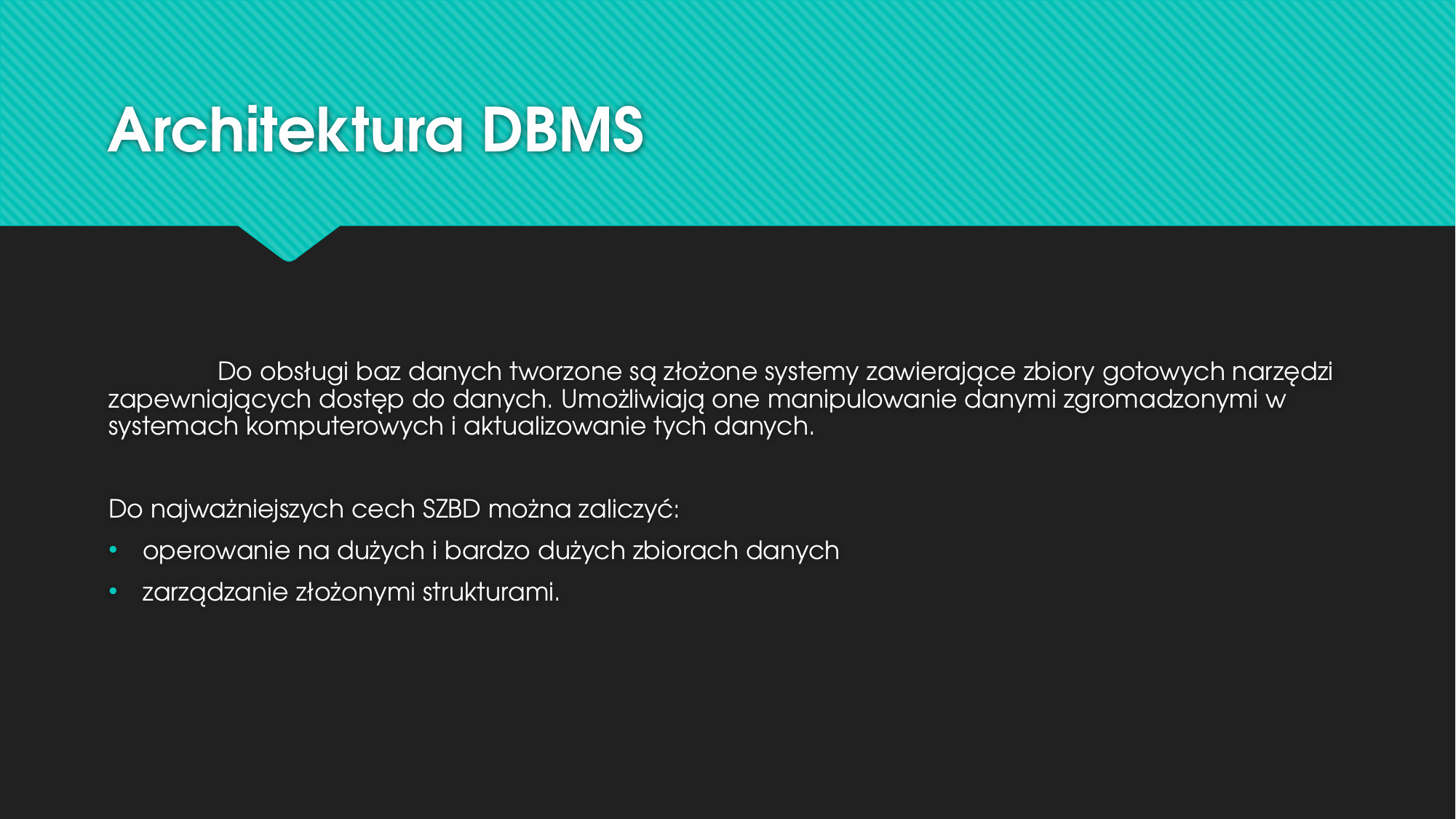

# Architektura DBMS
	Do obsługi baz danych tworzone są złożone systemy zawierające zbiory gotowych narzędzi zapewniających dostęp do danych. Umożliwiają one manipulowanie danymi zgromadzonymi w systemach komputerowych i aktualizowanie tych danych.

Do najważniejszych cech SZBD można zaliczyć:
operowanie na dużych i bardzo dużych zbiorach danych
zarządzanie złożonymi strukturami.